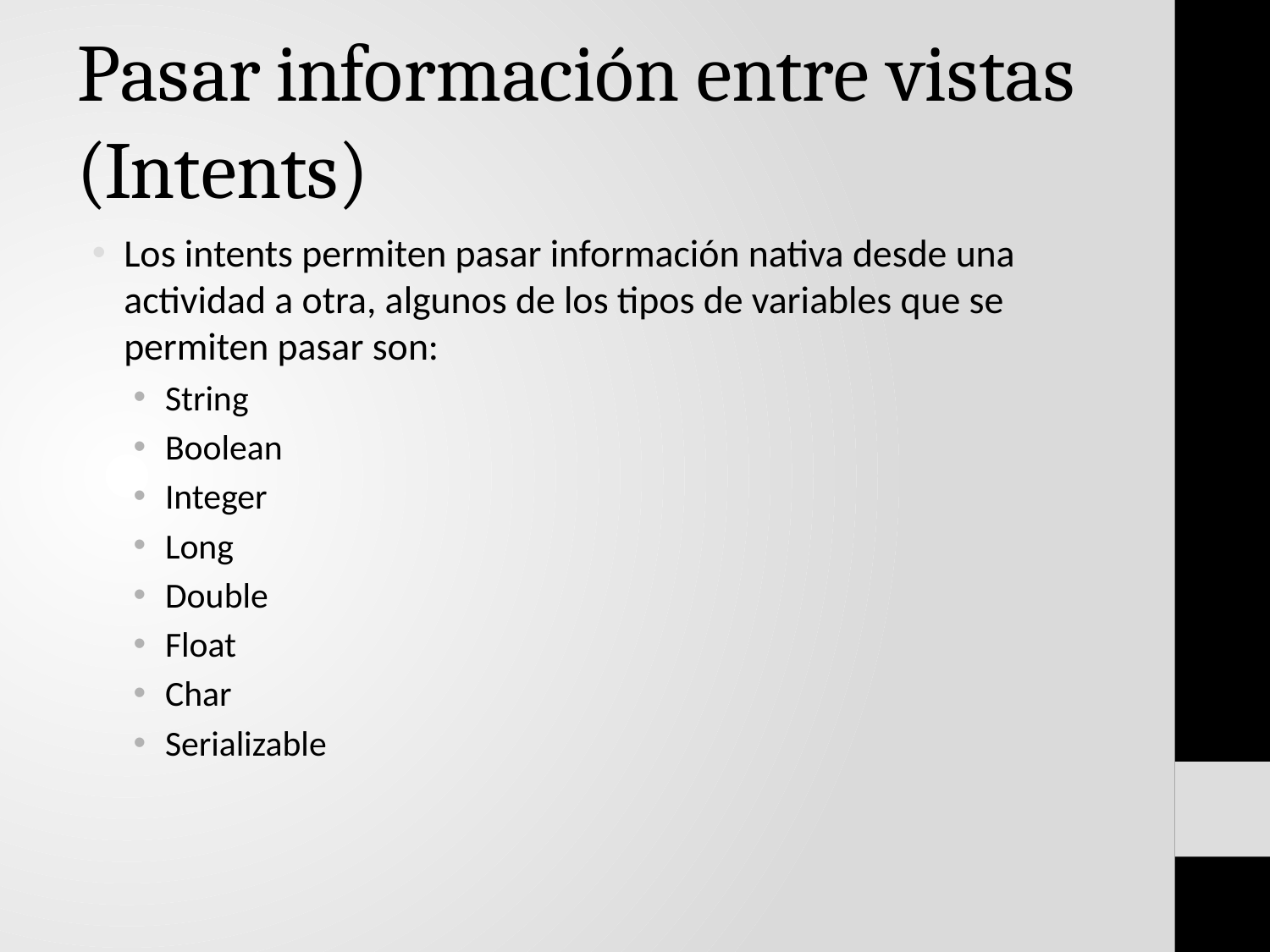

# Pasar información entre vistas (Intents)
Los intents permiten pasar información nativa desde una actividad a otra, algunos de los tipos de variables que se permiten pasar son:
String
Boolean
Integer
Long
Double
Float
Char
Serializable